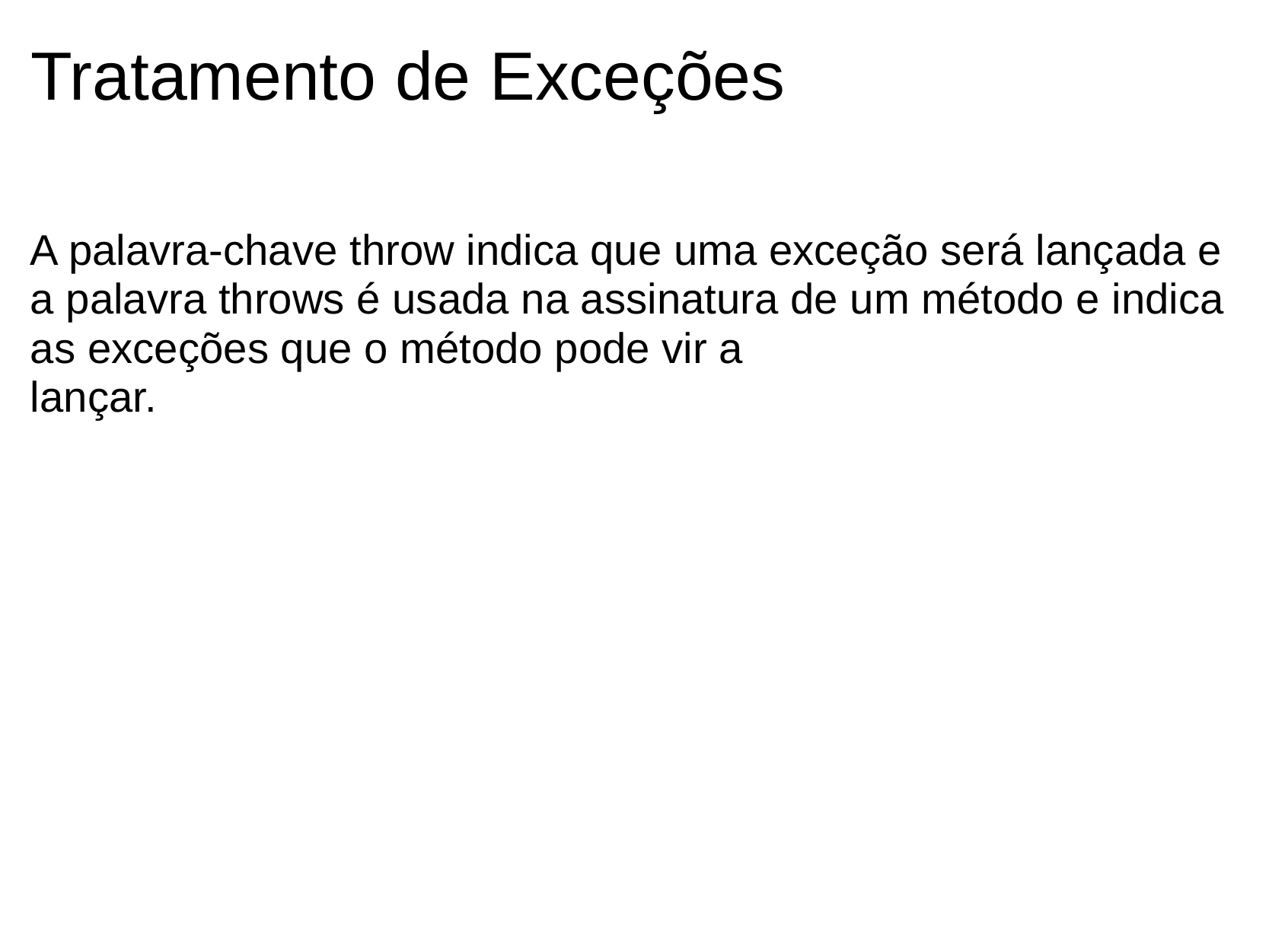

# Tratamento de Exceções
A palavra-chave throw indica que uma exceção será lançada e a palavra throws é usada na assinatura de um método e indica as exceções que o método pode vir a
lançar.